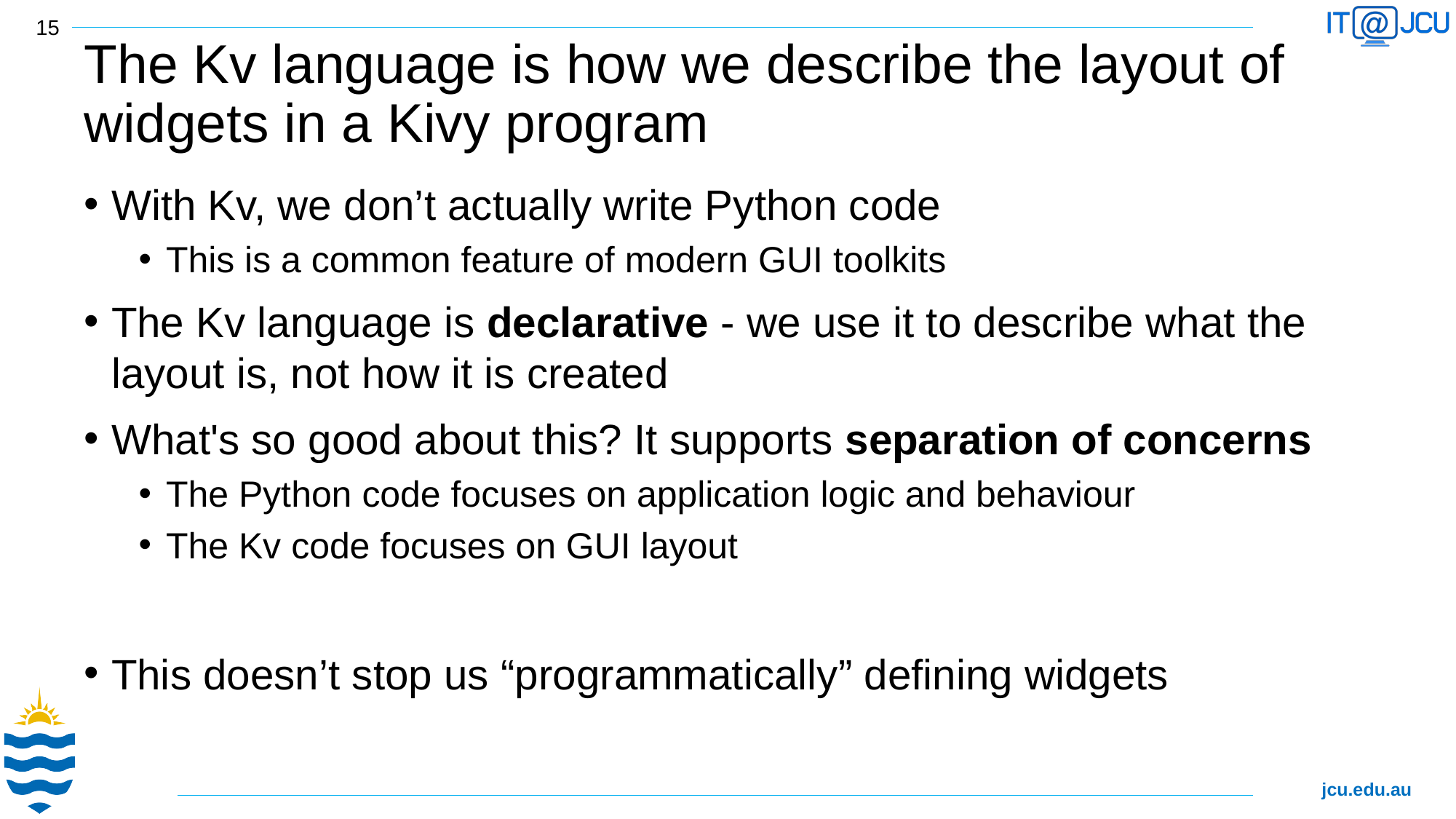

15
# The Kv language is how we describe the layout of widgets in a Kivy program
With Kv, we don’t actually write Python code
This is a common feature of modern GUI toolkits
The Kv language is declarative - we use it to describe what the layout is, not how it is created
What's so good about this? It supports separation of concerns
The Python code focuses on application logic and behaviour
The Kv code focuses on GUI layout

This doesn’t stop us “programmatically” defining widgets